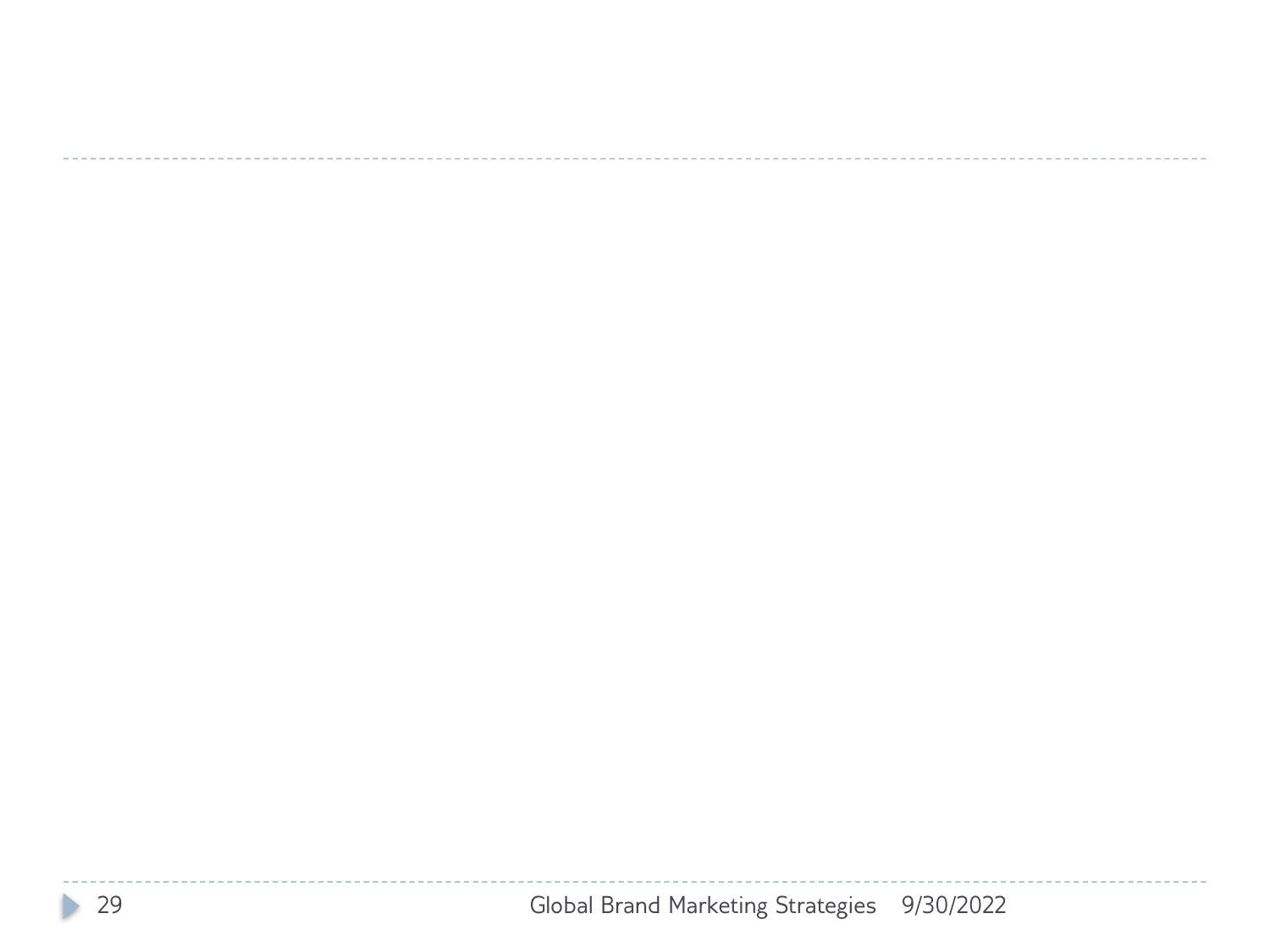

#

29
Global Brand Marketing Strategies
9/30/2022